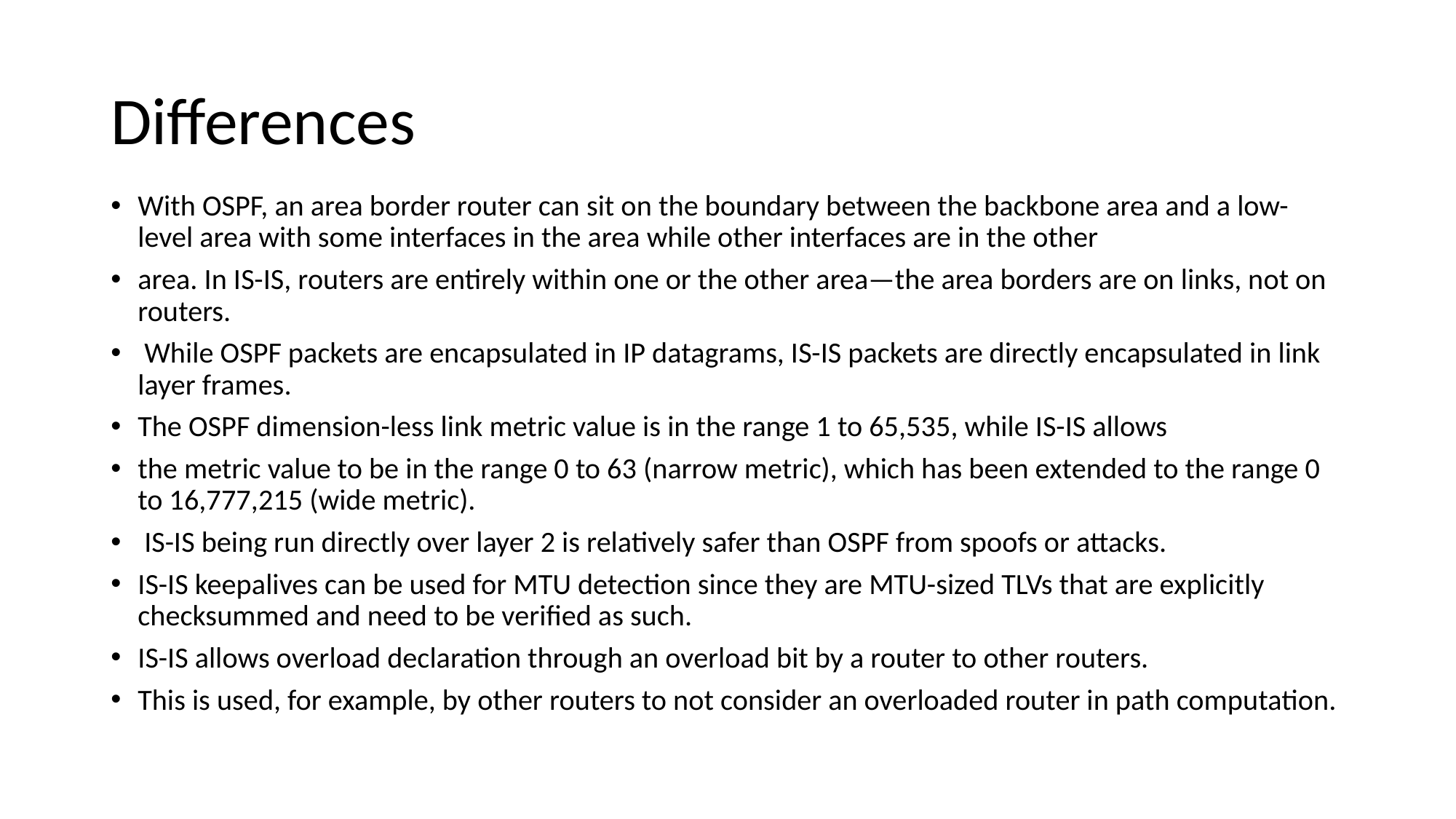

# Differences
With OSPF, an area border router can sit on the boundary between the backbone area and a low-level area with some interfaces in the area while other interfaces are in the other
area. In IS-IS, routers are entirely within one or the other area—the area borders are on links, not on routers.
 While OSPF packets are encapsulated in IP datagrams, IS-IS packets are directly encapsulated in link layer frames.
The OSPF dimension-less link metric value is in the range 1 to 65,535, while IS-IS allows
the metric value to be in the range 0 to 63 (narrow metric), which has been extended to the range 0 to 16,777,215 (wide metric).
 IS-IS being run directly over layer 2 is relatively safer than OSPF from spoofs or attacks.
IS-IS keepalives can be used for MTU detection since they are MTU-sized TLVs that are explicitly checksummed and need to be verified as such.
IS-IS allows overload declaration through an overload bit by a router to other routers.
This is used, for example, by other routers to not consider an overloaded router in path computation.